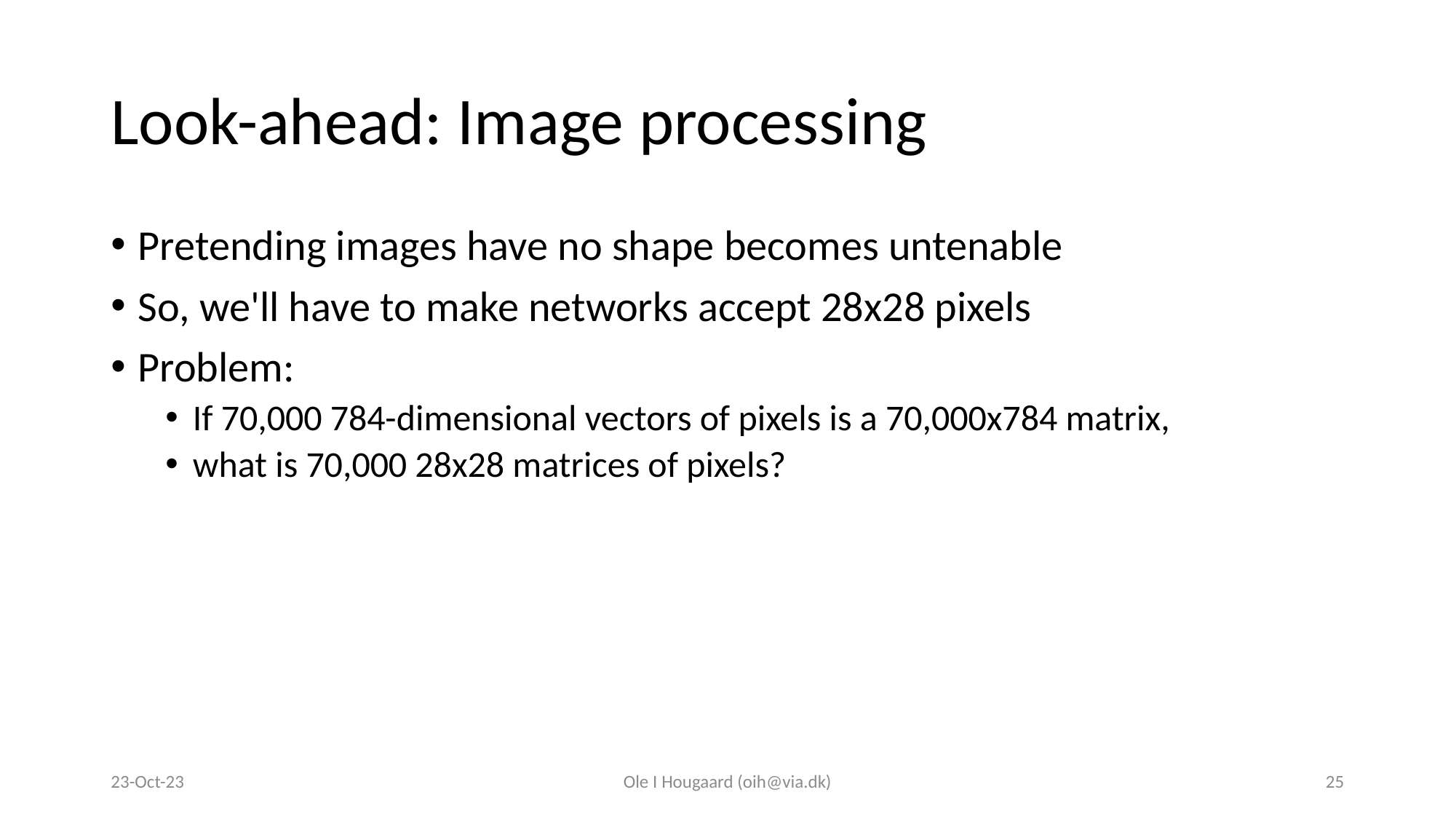

# Look-ahead: Image processing
Pretending images have no shape becomes untenable
So, we'll have to make networks accept 28x28 pixels
Problem:
If 70,000 784-dimensional vectors of pixels is a 70,000x784 matrix,
what is 70,000 28x28 matrices of pixels?
23-Oct-23
Ole I Hougaard (oih@via.dk)
25